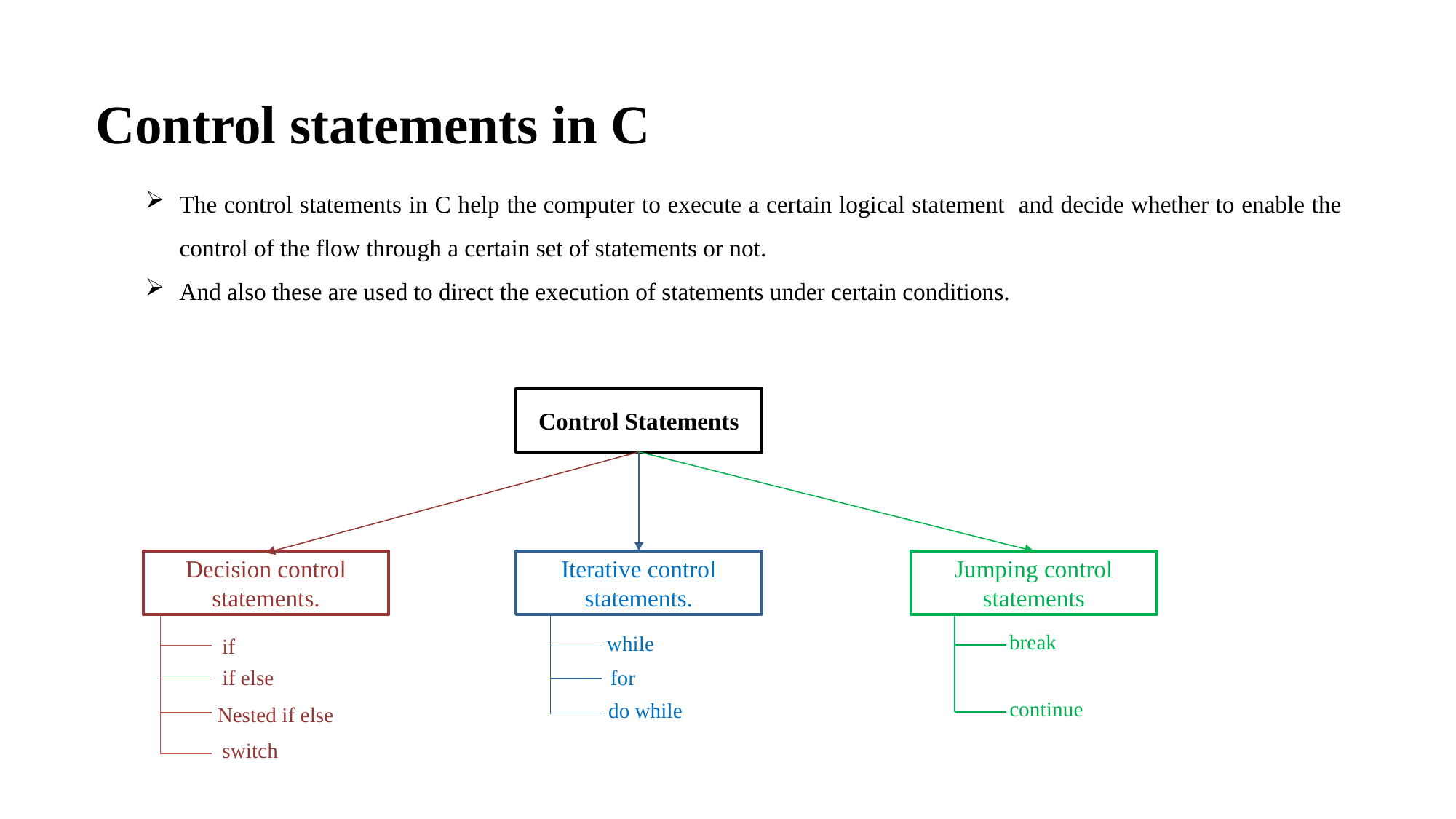

Control statements in C
The control statements in C help the computer to execute a certain logical statement  and decide whether to enable the control of the flow through a certain set of statements or not.
And also these are used to direct the execution of statements under certain conditions.
Control Statements
Decision control statements.
Iterative control statements.
Jumping control statements
break
while
if
for
if else
continue
do while
Nested if else
switch